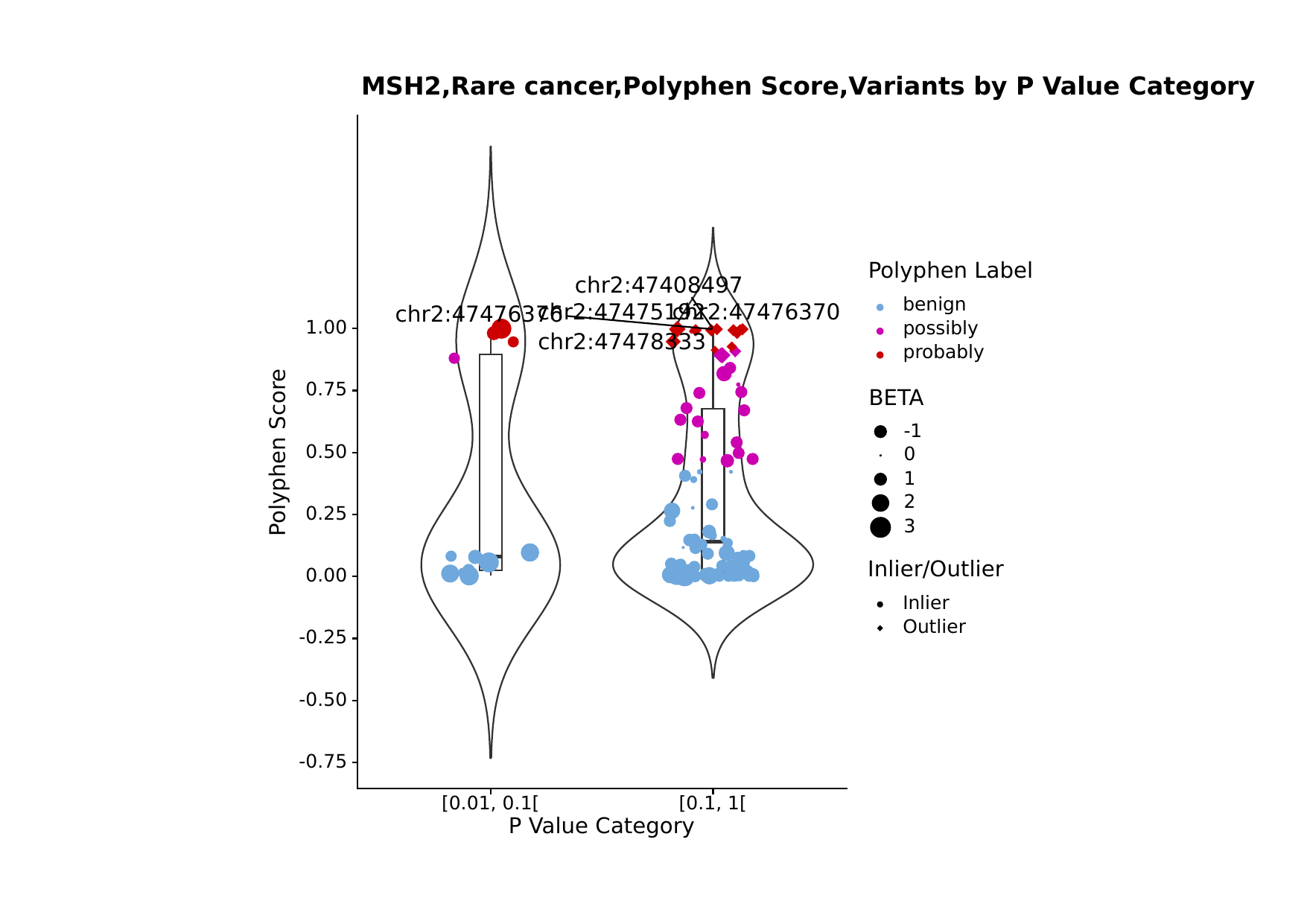

MSH2,Rare cancer,Polyphen Score,Variants by P Value Category

Polyphen Label
chr2:47408497
benign

chr2:47476370
chr2:47475192
chr2:47476376

possibly

1.00

chr2:47478333

probably

0.75

BETA

-1

Polyphen Score
0.50

0

1

2

0.25

3

Inlier/Outlier

0.00

Inlier

Outlier

-0.25

-0.50

-0.75

[0.01, 0.1[
[0.1, 1[
P Value Category